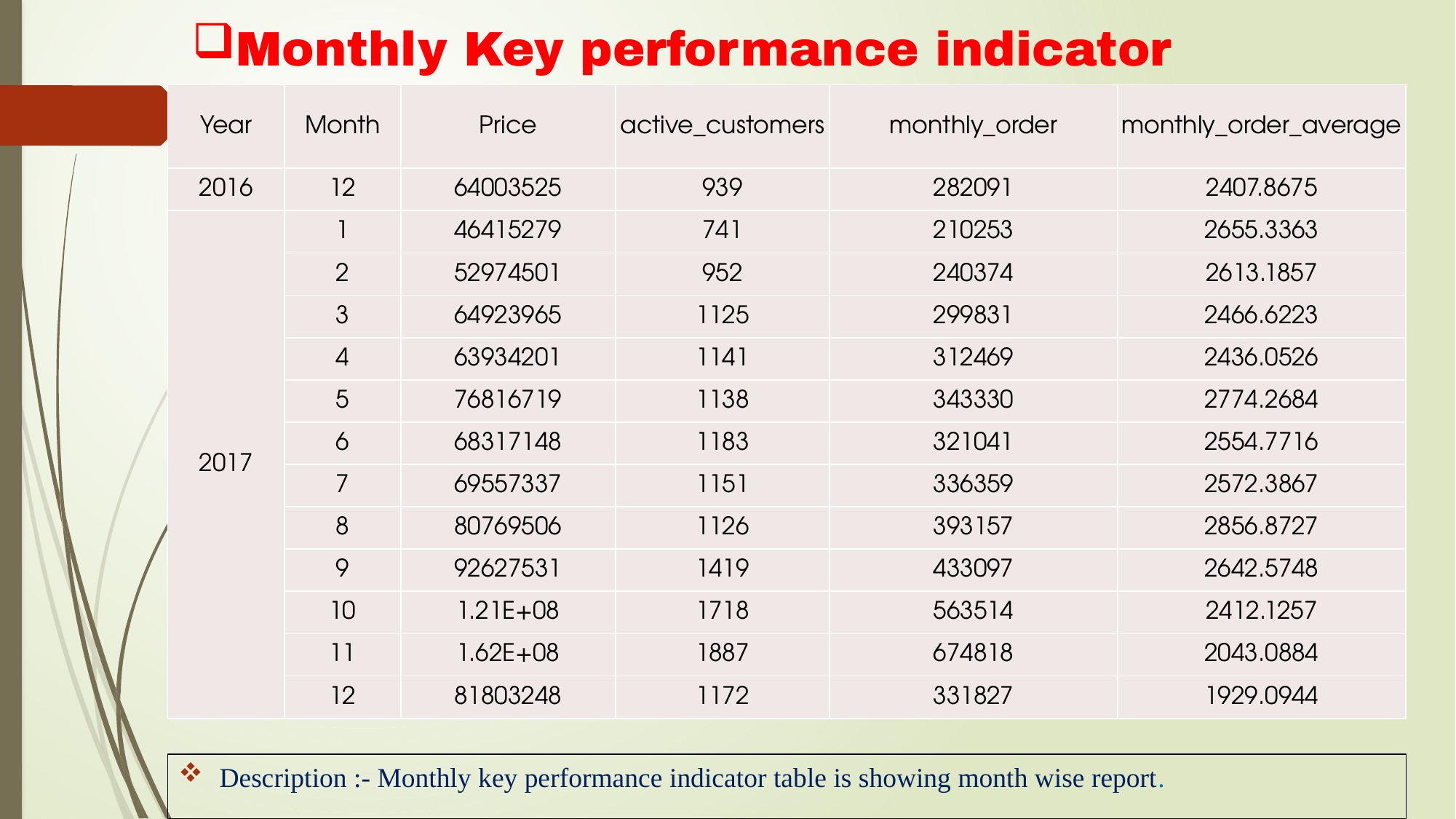

# Monthly Key performance indicator
| Year | Month | Price | active\_customers | monthly\_order | monthly\_order\_average |
| --- | --- | --- | --- | --- | --- |
| 2016 | 12 | 64003525 | 939 | 282091 | 2407.8675 |
| 2017 | 1 | 46415279 | 741 | 210253 | 2655.3363 |
|  | 2 | 52974501 | 952 | 240374 | 2613.1857 |
|  | 3 | 64923965 | 1125 | 299831 | 2466.6223 |
|  | 4 | 63934201 | 1141 | 312469 | 2436.0526 |
|  | 5 | 76816719 | 1138 | 343330 | 2774.2684 |
|  | 6 | 68317148 | 1183 | 321041 | 2554.7716 |
|  | 7 | 69557337 | 1151 | 336359 | 2572.3867 |
|  | 8 | 80769506 | 1126 | 393157 | 2856.8727 |
|  | 9 | 92627531 | 1419 | 433097 | 2642.5748 |
|  | 10 | 1.21E+08 | 1718 | 563514 | 2412.1257 |
|  | 11 | 1.62E+08 | 1887 | 674818 | 2043.0884 |
|  | 12 | 81803248 | 1172 | 331827 | 1929.0944 |

Description :- Monthly key performance indicator table is showing month wise report.